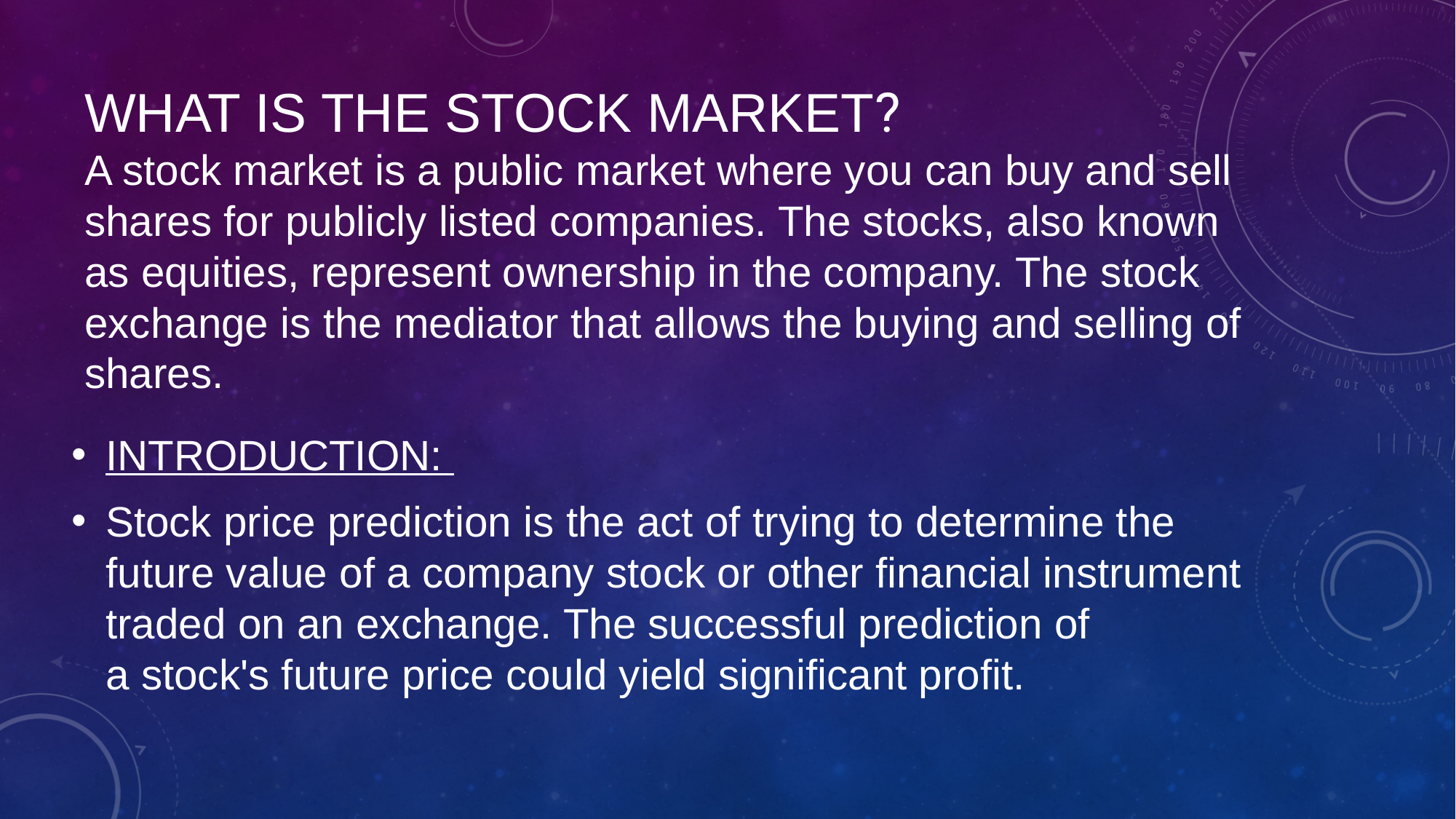

# WHAT IS THE STOCK MARKET? A stock market is a public market where you can buy and sell shares for publicly listed companies. The stocks, also known as equities, represent ownership in the company. The stock exchange is the mediator that allows the buying and selling of shares.
INTRODUCTION:
Stock price prediction is the act of trying to determine the future value of a company stock or other financial instrument traded on an exchange. The successful prediction of a stock's future price could yield significant profit.